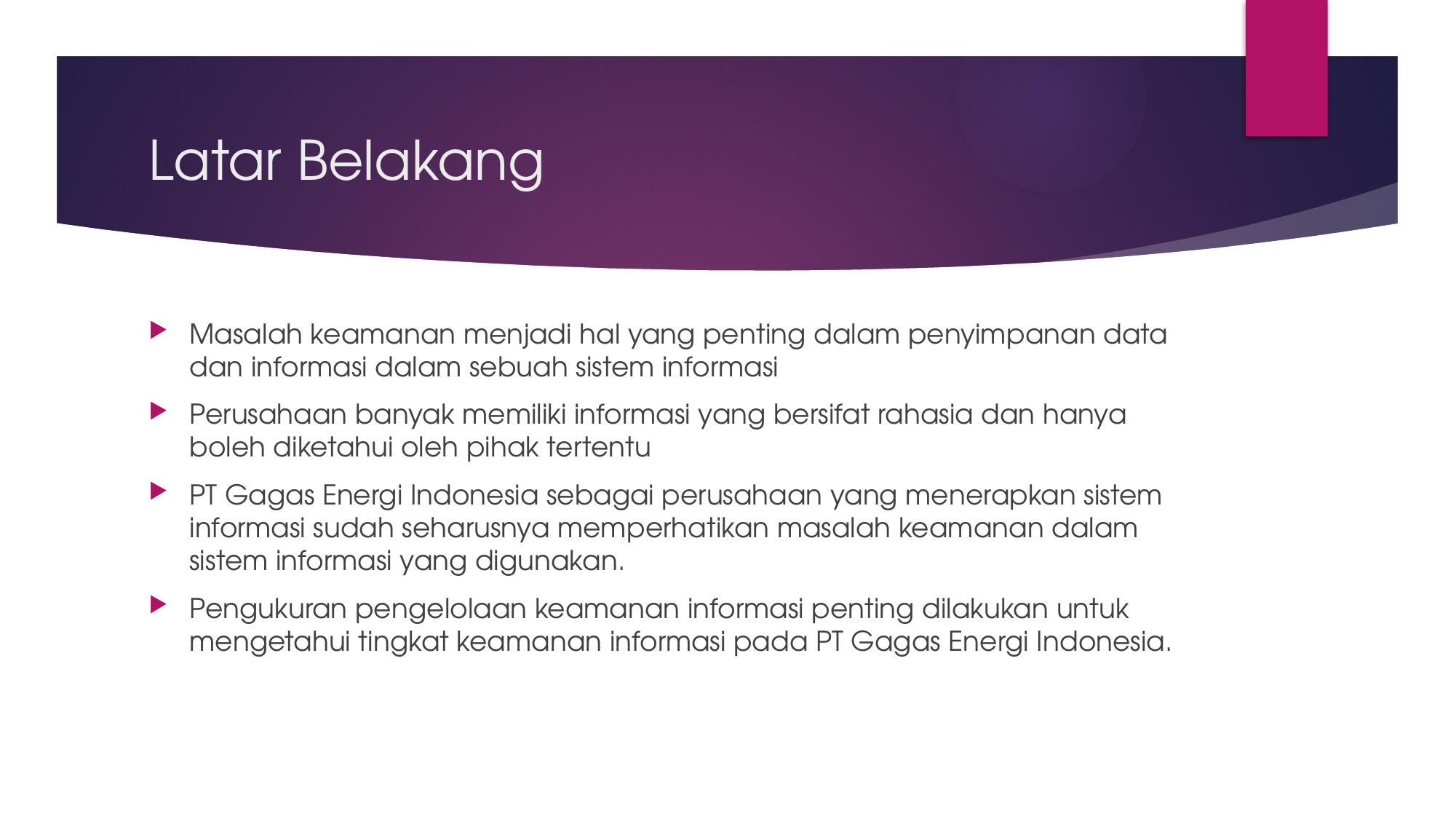

# Latar Belakang
Masalah keamanan menjadi hal yang penting dalam penyimpanan data dan informasi dalam sebuah sistem informasi
Perusahaan banyak memiliki informasi yang bersifat rahasia dan hanya boleh diketahui oleh pihak tertentu
PT Gagas Energi Indonesia sebagai perusahaan yang menerapkan sistem informasi sudah seharusnya memperhatikan masalah keamanan dalam sistem informasi yang digunakan.
Pengukuran pengelolaan keamanan informasi penting dilakukan untuk mengetahui tingkat keamanan informasi pada PT Gagas Energi Indonesia.